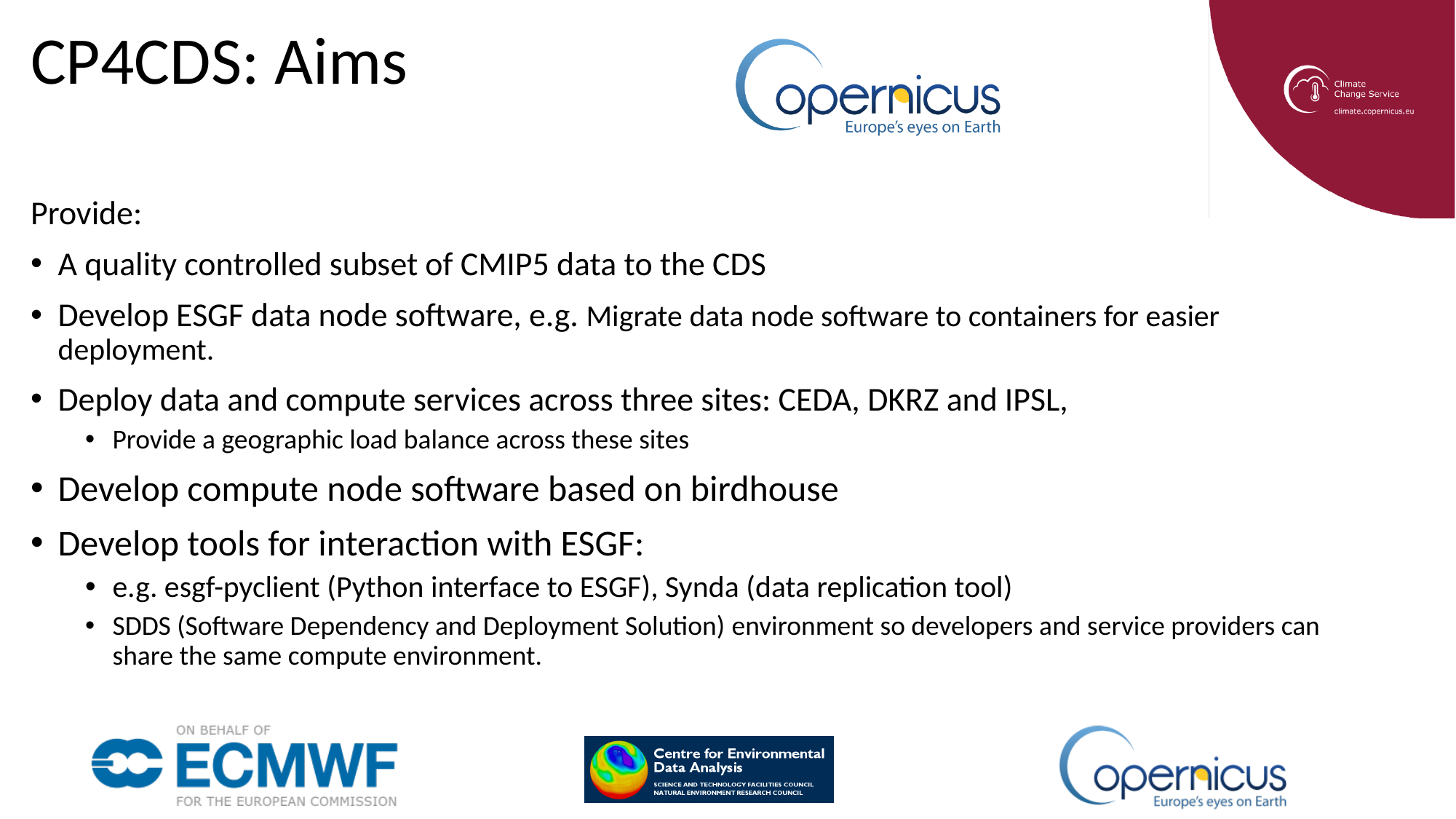

# CP4CDS: Aims
Provide:
A quality controlled subset of CMIP5 data to the CDS
Develop ESGF data node software, e.g. Migrate data node software to containers for easier deployment.
Deploy data and compute services across three sites: CEDA, DKRZ and IPSL,
Provide a geographic load balance across these sites
Develop compute node software based on birdhouse
Develop tools for interaction with ESGF:
e.g. esgf-pyclient (Python interface to ESGF), Synda (data replication tool)
SDDS (Software Dependency and Deployment Solution) environment so developers and service providers can share the same compute environment.